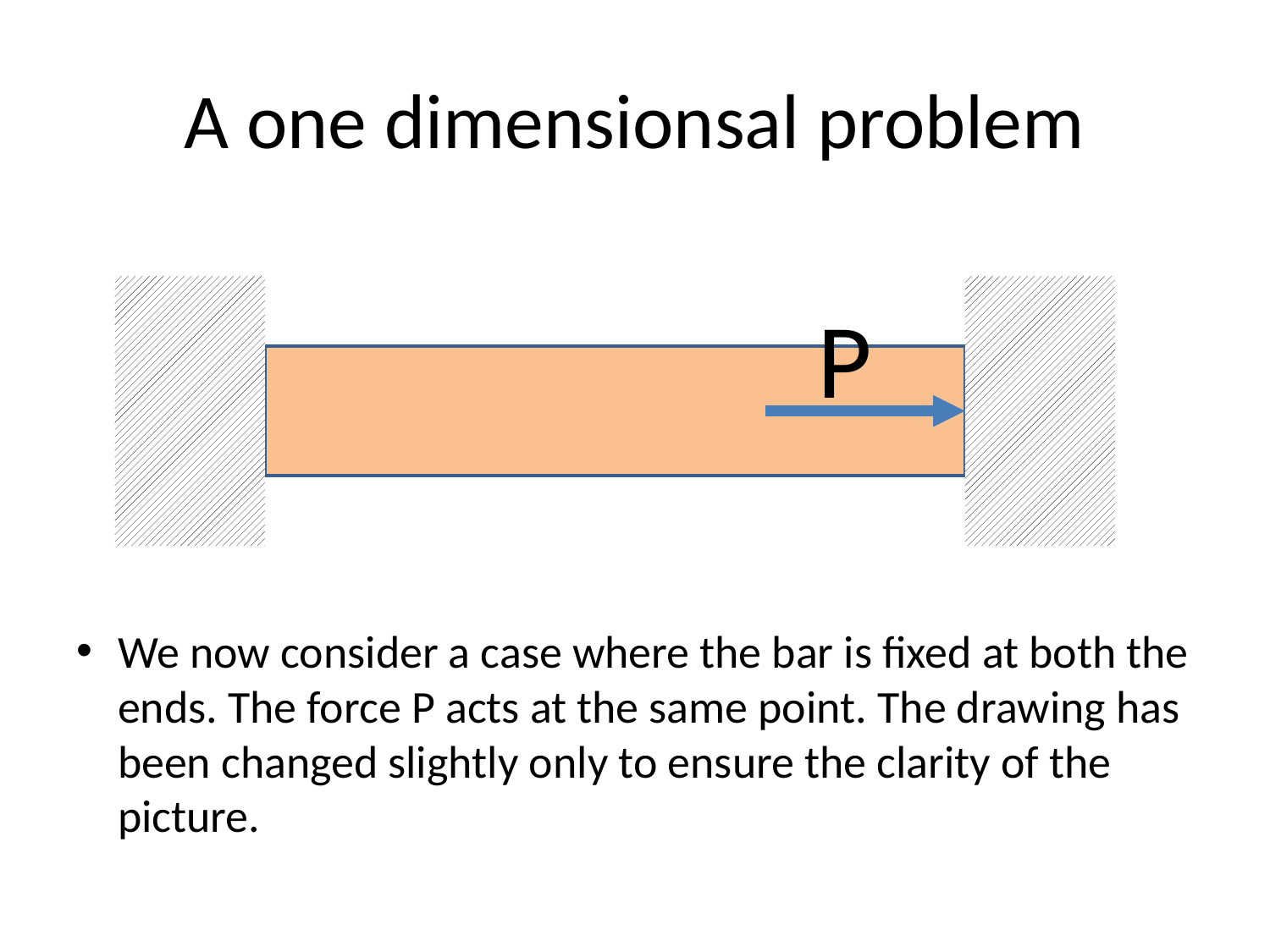

# A one dimensionsal problem

P

We now consider a case where the bar is fixed at both the ends. The force P acts at the same point. The drawing has been changed slightly only to ensure the clarity of the picture.